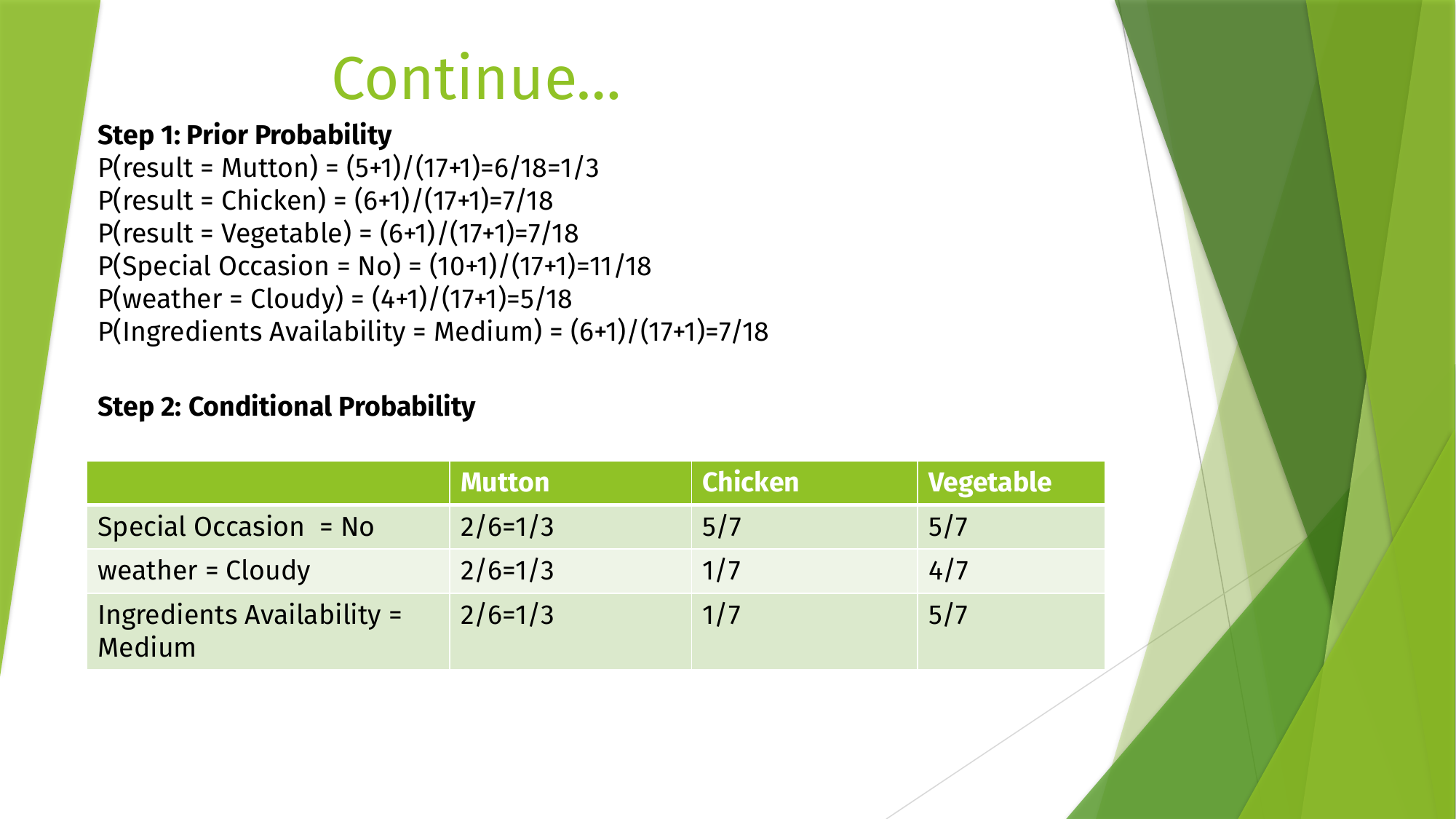

# Continue…
Step 1: Prior Probability
P(result = Mutton) = (5+1)/(17+1)=6/18=1/3
P(result = Chicken) = (6+1)/(17+1)=7/18
P(result = Vegetable) = (6+1)/(17+1)=7/18
P(Special Occasion = No) = (10+1)/(17+1)=11/18
P(weather = Cloudy) = (4+1)/(17+1)=5/18
P(Ingredients Availability = Medium) = (6+1)/(17+1)=7/18

Step 2: Conditional Probability

|  | Mutton | Chicken | Vegetable |
| --- | --- | --- | --- |
| Special Occasion = No | 2/6=1/3 | 5/7 | 5/7 |
| weather = Cloudy | 2/6=1/3 | 1/7 | 4/7 |
| Ingredients Availability = Medium | 2/6=1/3 | 1/7 | 5/7 |